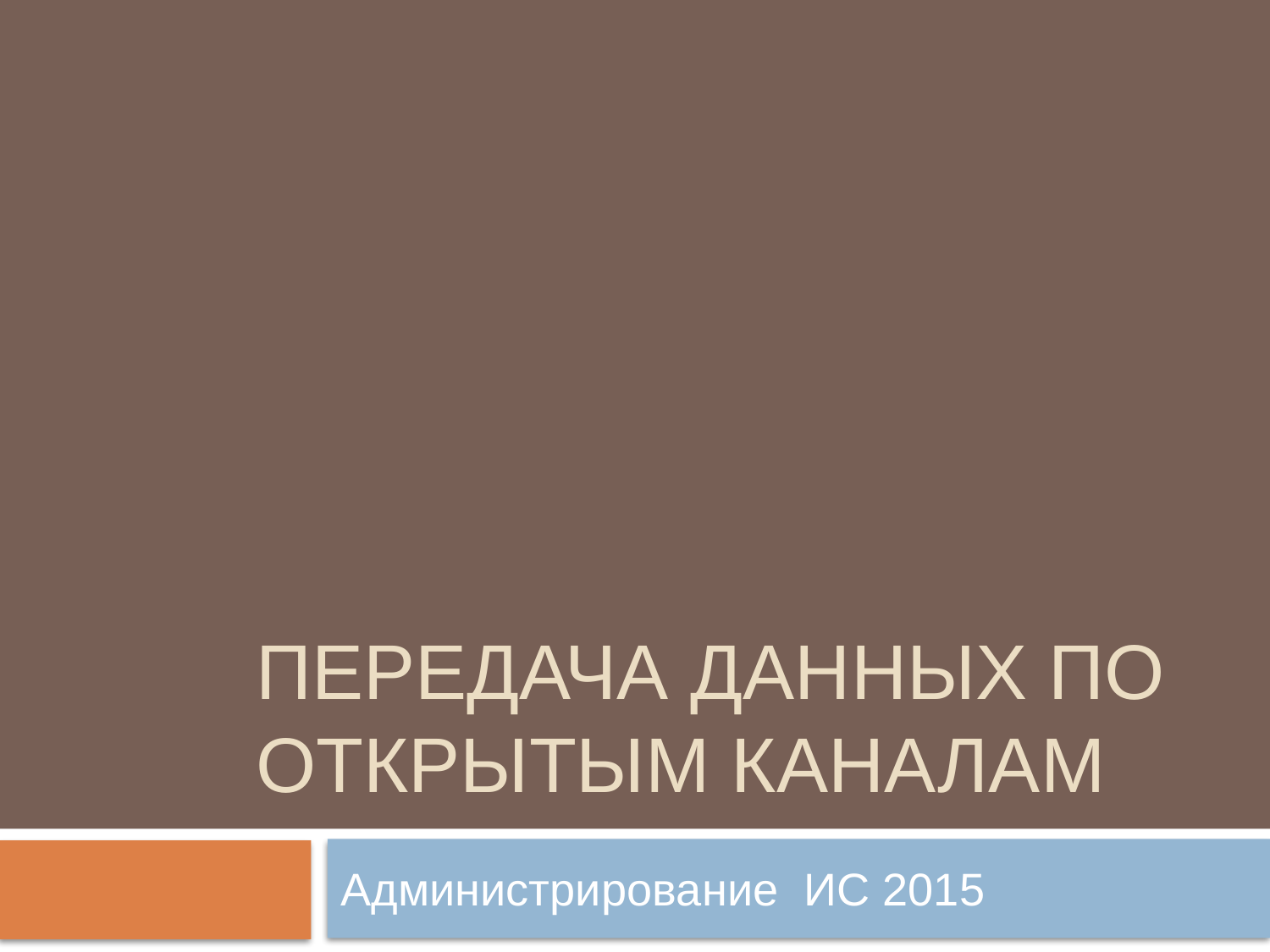

# Передача данных по открытым каналам
Администрирование  ИС 2015